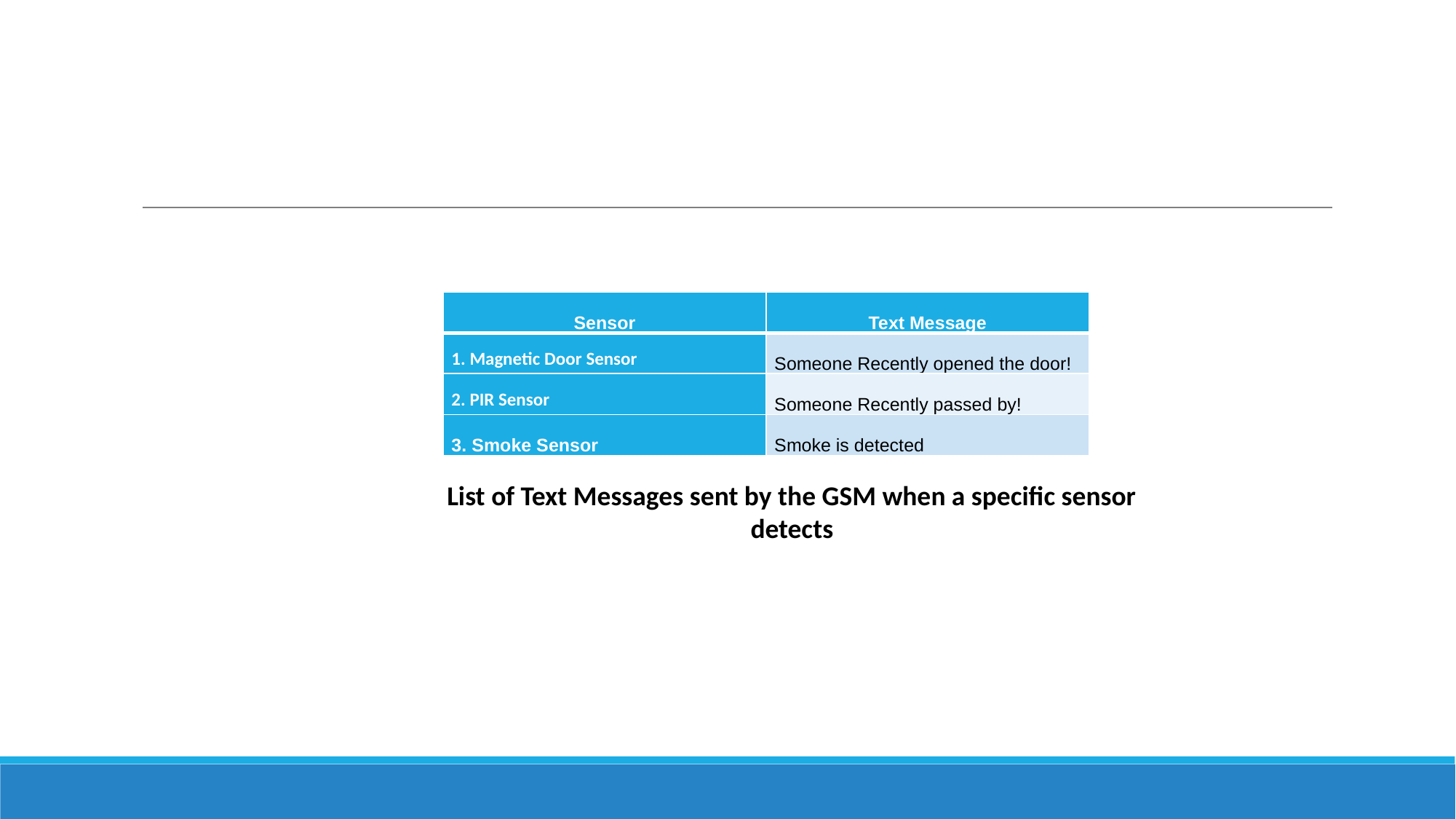

#
| Sensor | Text Message |
| --- | --- |
| 1. Magnetic Door Sensor | Someone Recently opened the door! |
| 2. PIR Sensor | Someone Recently passed by! |
| 3. Smoke Sensor | Smoke is detected |
List of Text Messages sent by the GSM when a specific sensor detects